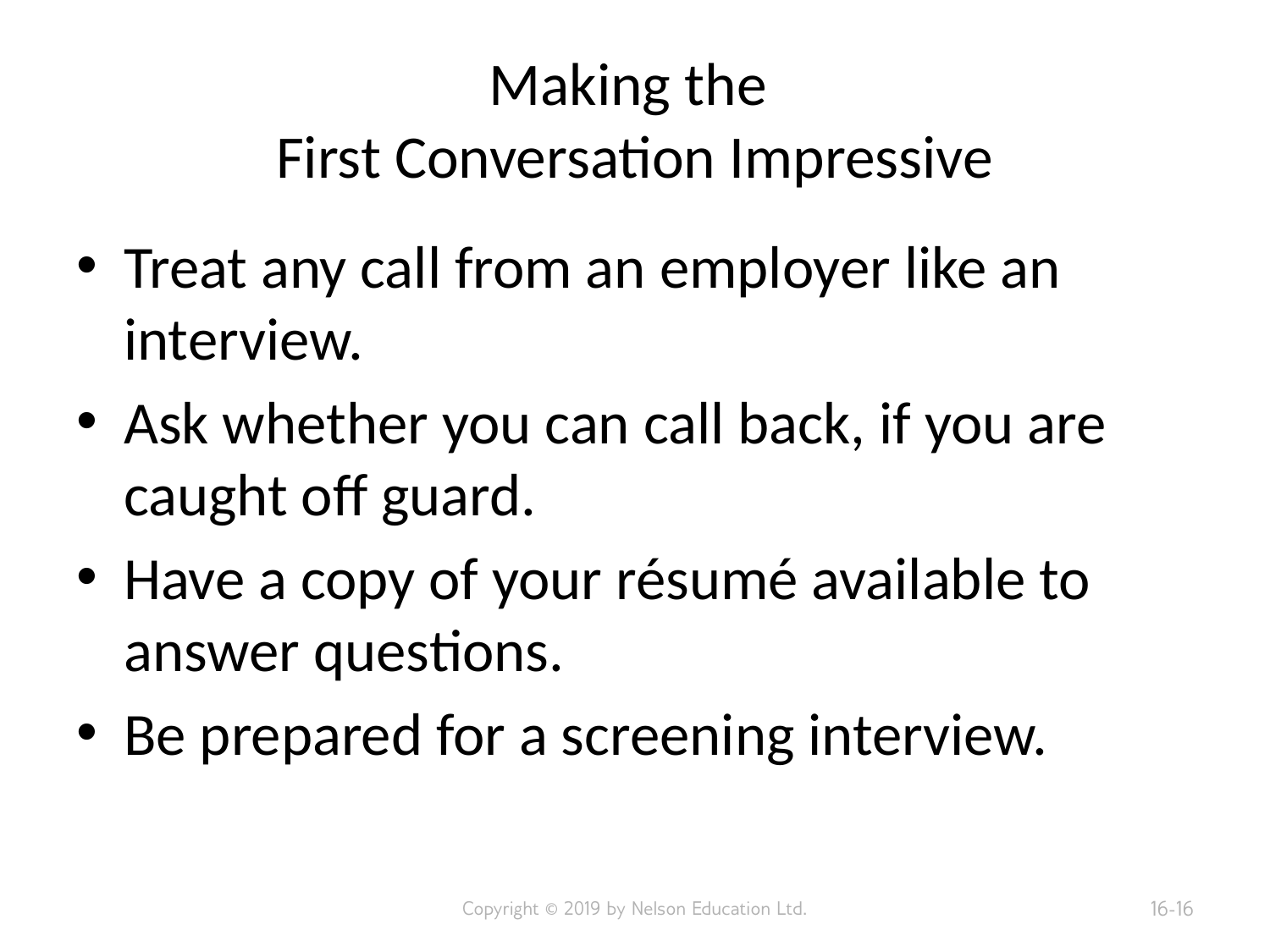

# Making the First Conversation Impressive
Treat any call from an employer like an interview.
Ask whether you can call back, if you are caught off guard.
Have a copy of your résumé available to answer questions.
Be prepared for a screening interview.

Copyright © 2019 by Nelson Education Ltd.
16-16